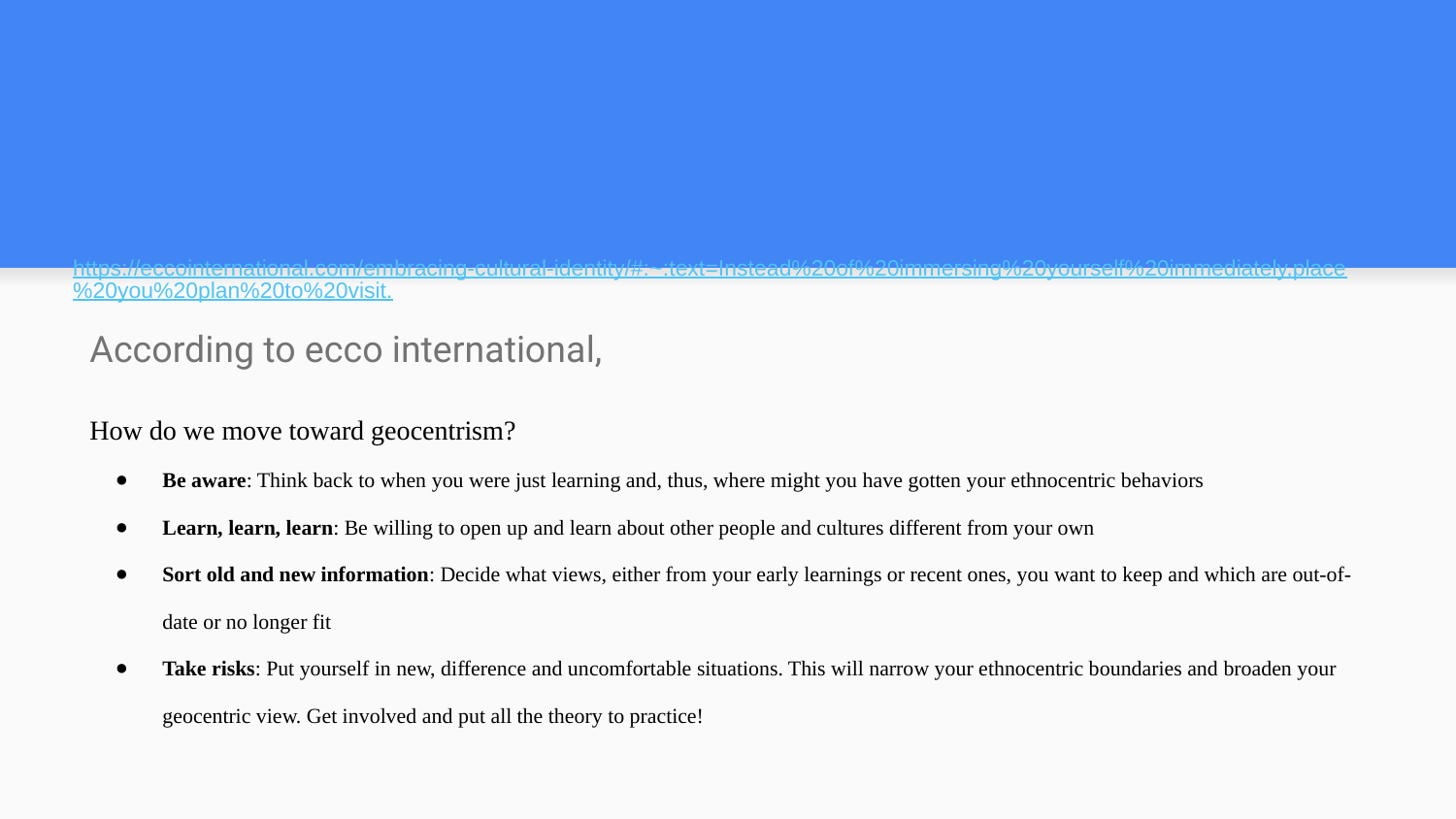

# https://eccointernational.com/embracing-cultural-identity/#:~:text=Instead%20of%20immersing%20yourself%20immediately,place%20you%20plan%20to%20visit.
According to ecco international,
How do we move toward geocentrism?
Be aware: Think back to when you were just learning and, thus, where might you have gotten your ethnocentric behaviors
Learn, learn, learn: Be willing to open up and learn about other people and cultures different from your own
Sort old and new information: Decide what views, either from your early learnings or recent ones, you want to keep and which are out-of-date or no longer fit
Take risks: Put yourself in new, difference and uncomfortable situations. This will narrow your ethnocentric boundaries and broaden your geocentric view. Get involved and put all the theory to practice!